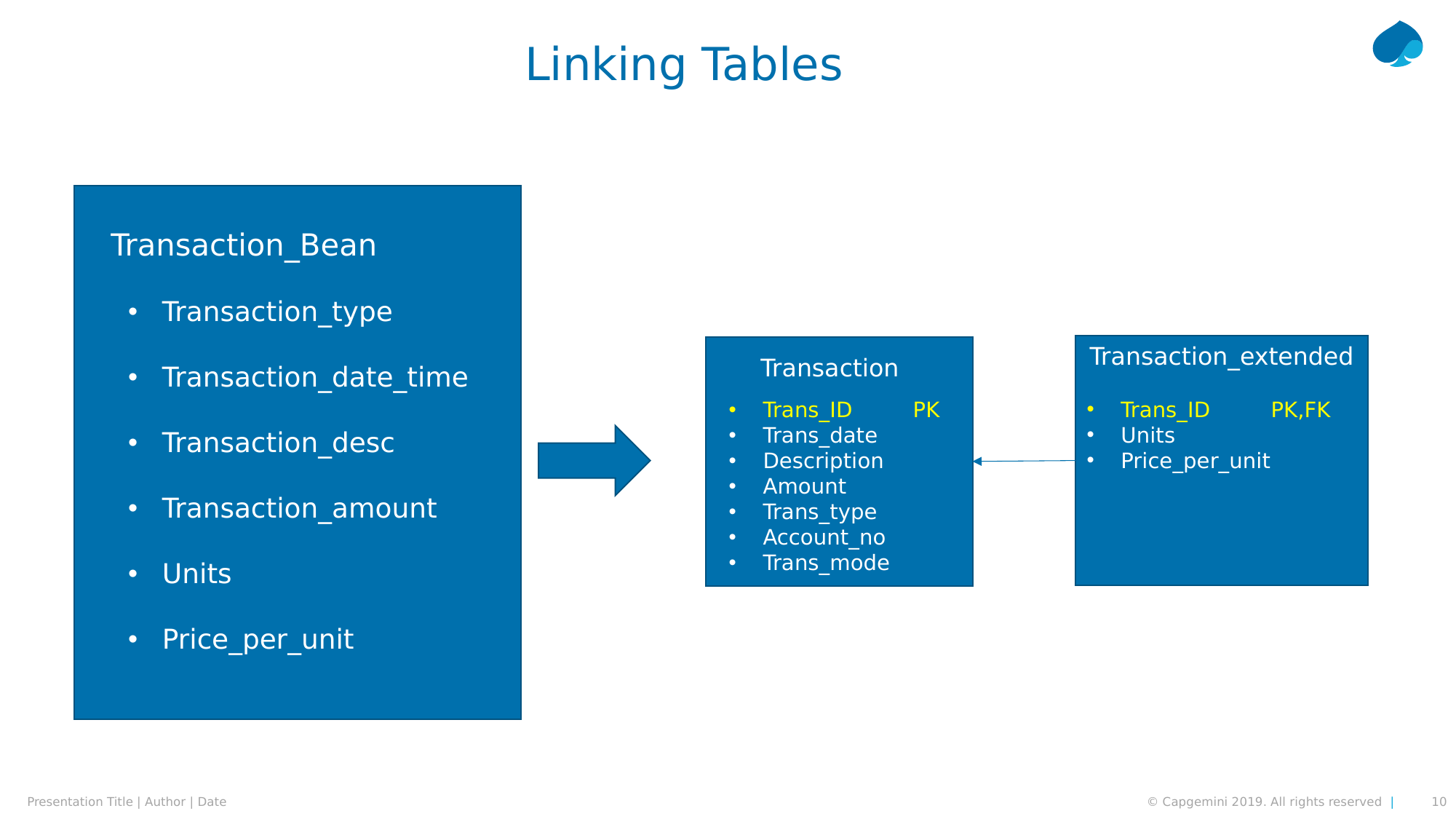

# Linking Tables

Transaction_Bean
Transaction_type

Transaction_date_time

Transaction_desc

Transaction_amount

Units

Price_per_unit

Transaction_extended

Transaction
Trans_ID         PK,FK
Units
Price_per_unit
Trans_ID         PK
Trans_date
Description
Amount
Trans_type
Account_no
Trans_mode